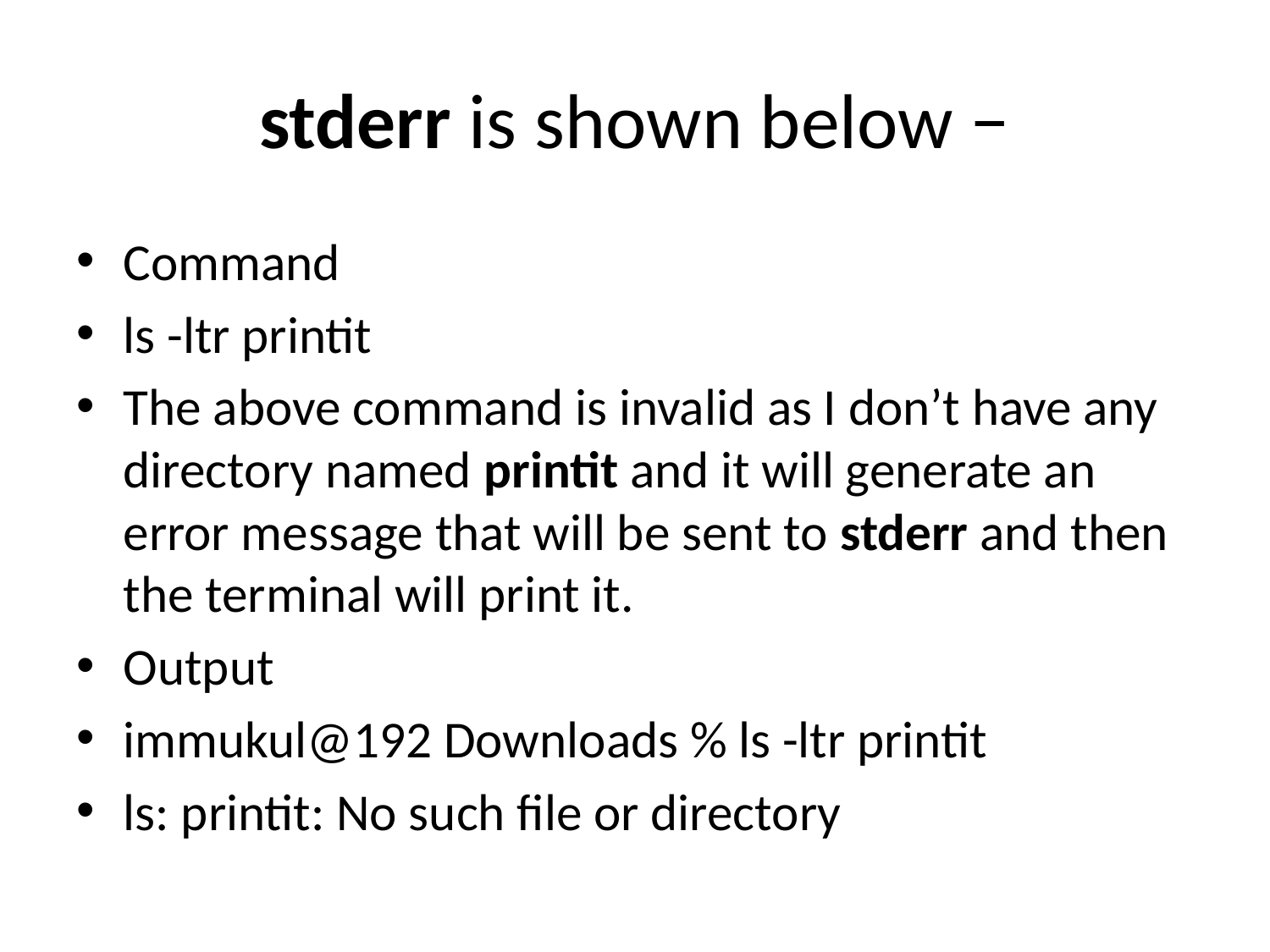

# stderr is shown below −
Command
ls -ltr printit
The above command is invalid as I don’t have any directory named printit and it will generate an error message that will be sent to stderr and then the terminal will print it.
Output
immukul@192 Downloads % ls -ltr printit
ls: printit: No such file or directory